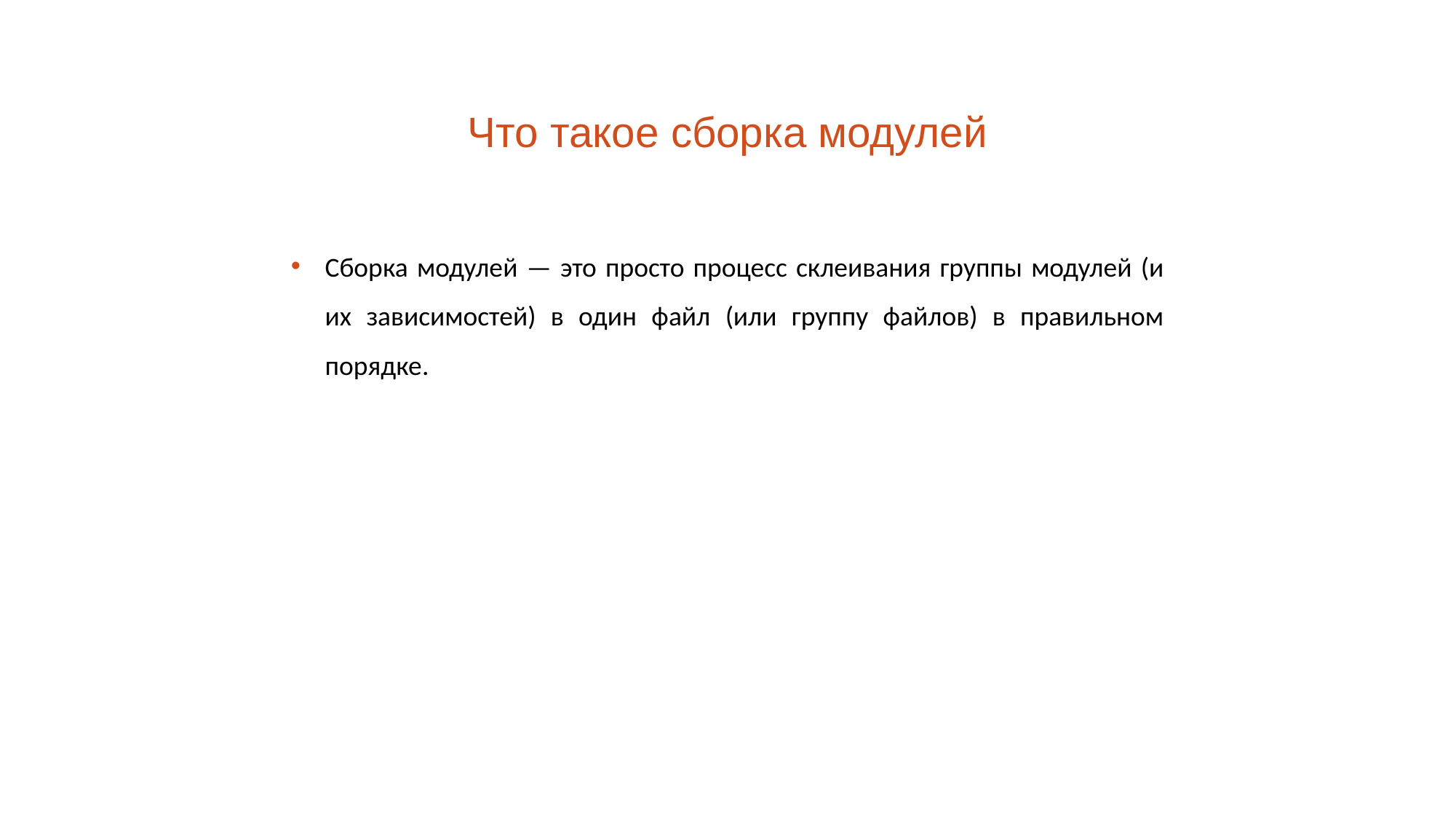

Что такое сборка модулей
Сборка модулей — это просто процесс склеивания группы модулей (и их зависимостей) в один файл (или группу файлов) в правильном порядке.